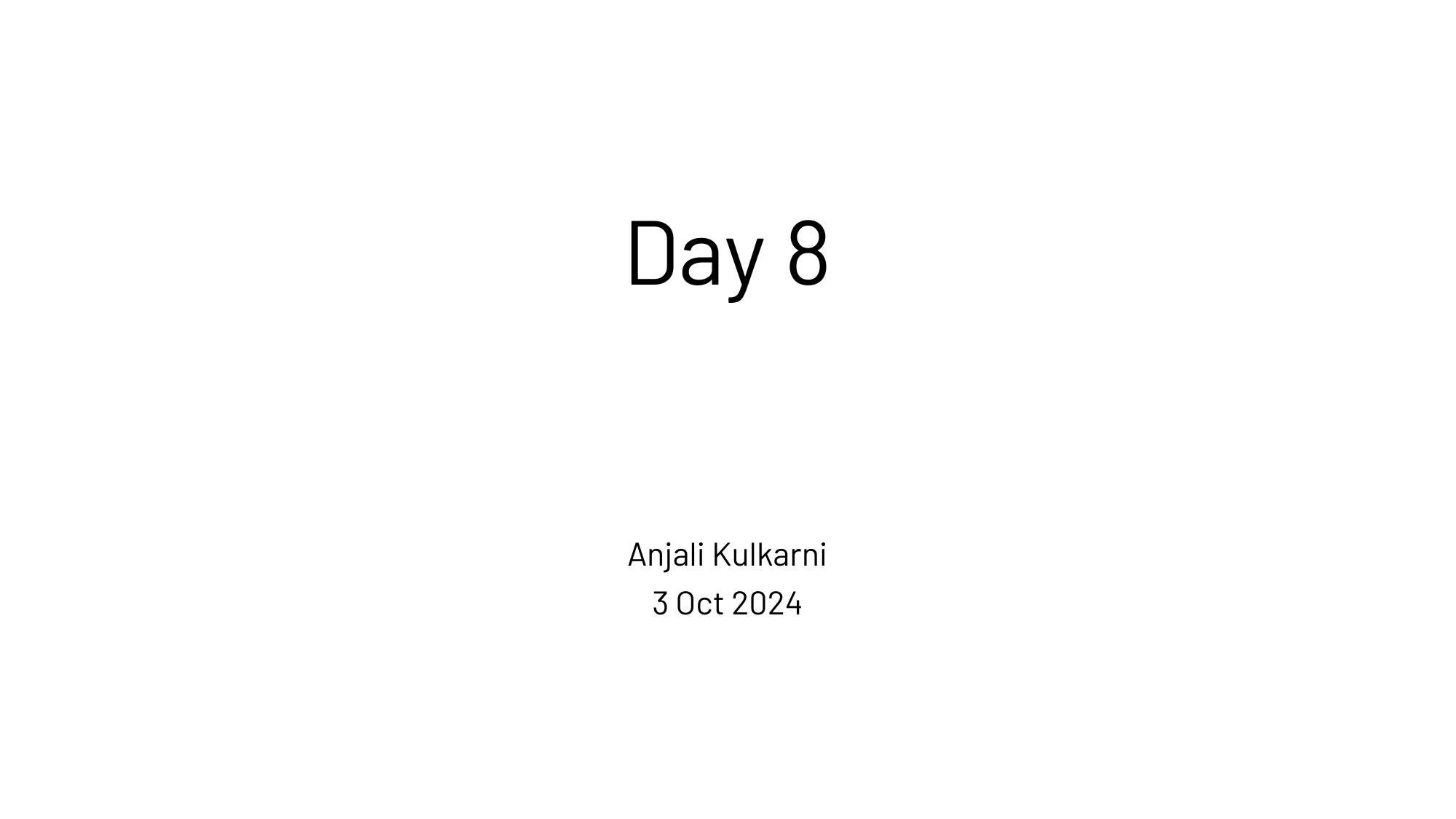

# Day 8

Anjali Kulkarni
3 Oct 2024